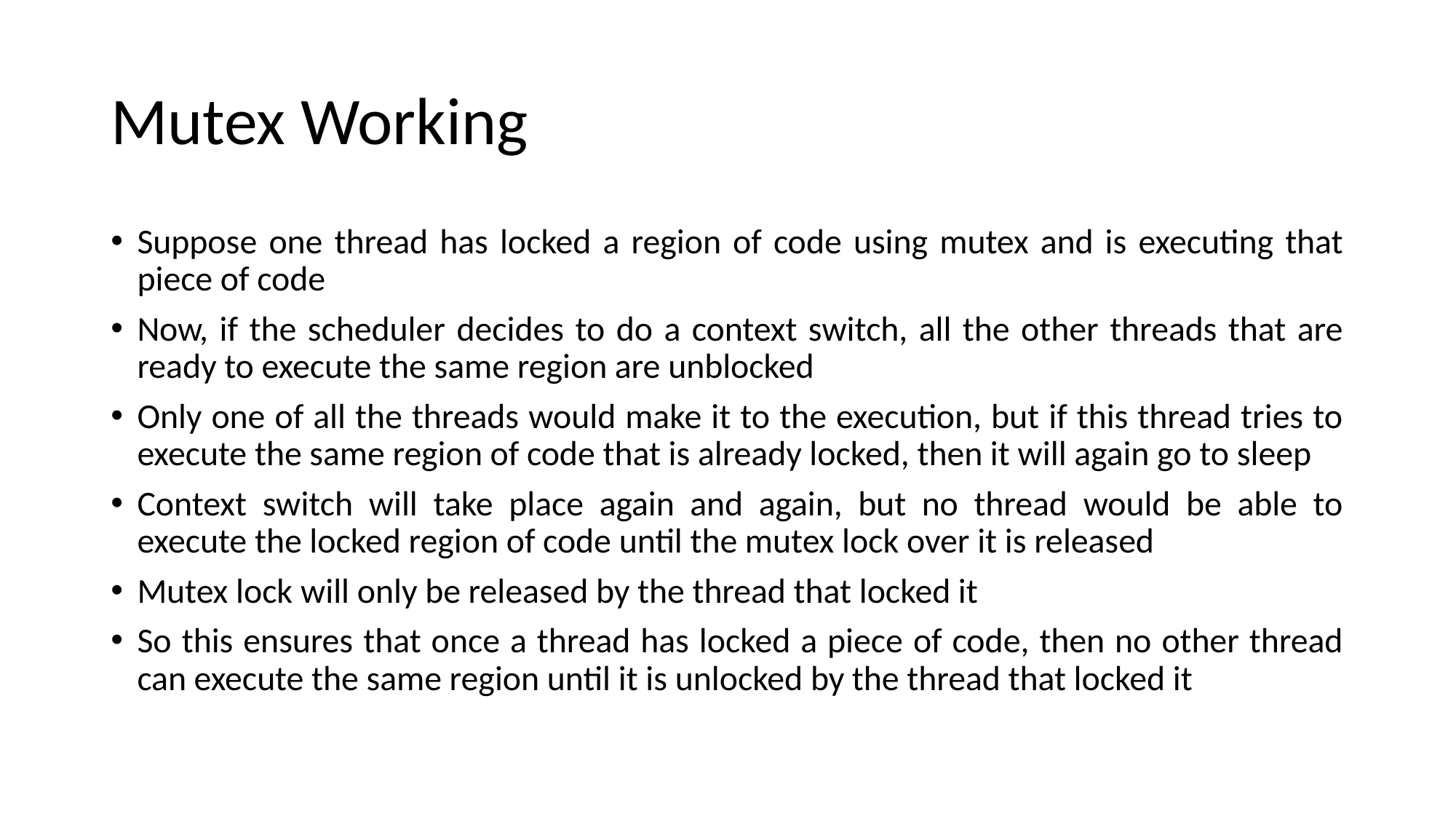

# Mutex Working
Suppose one thread has locked a region of code using mutex and is executing that piece of code
Now, if the scheduler decides to do a context switch, all the other threads that are ready to execute the same region are unblocked
Only one of all the threads would make it to the execution, but if this thread tries to execute the same region of code that is already locked, then it will again go to sleep
Context switch will take place again and again, but no thread would be able to execute the locked region of code until the mutex lock over it is released
Mutex lock will only be released by the thread that locked it
So this ensures that once a thread has locked a piece of code, then no other thread can execute the same region until it is unlocked by the thread that locked it